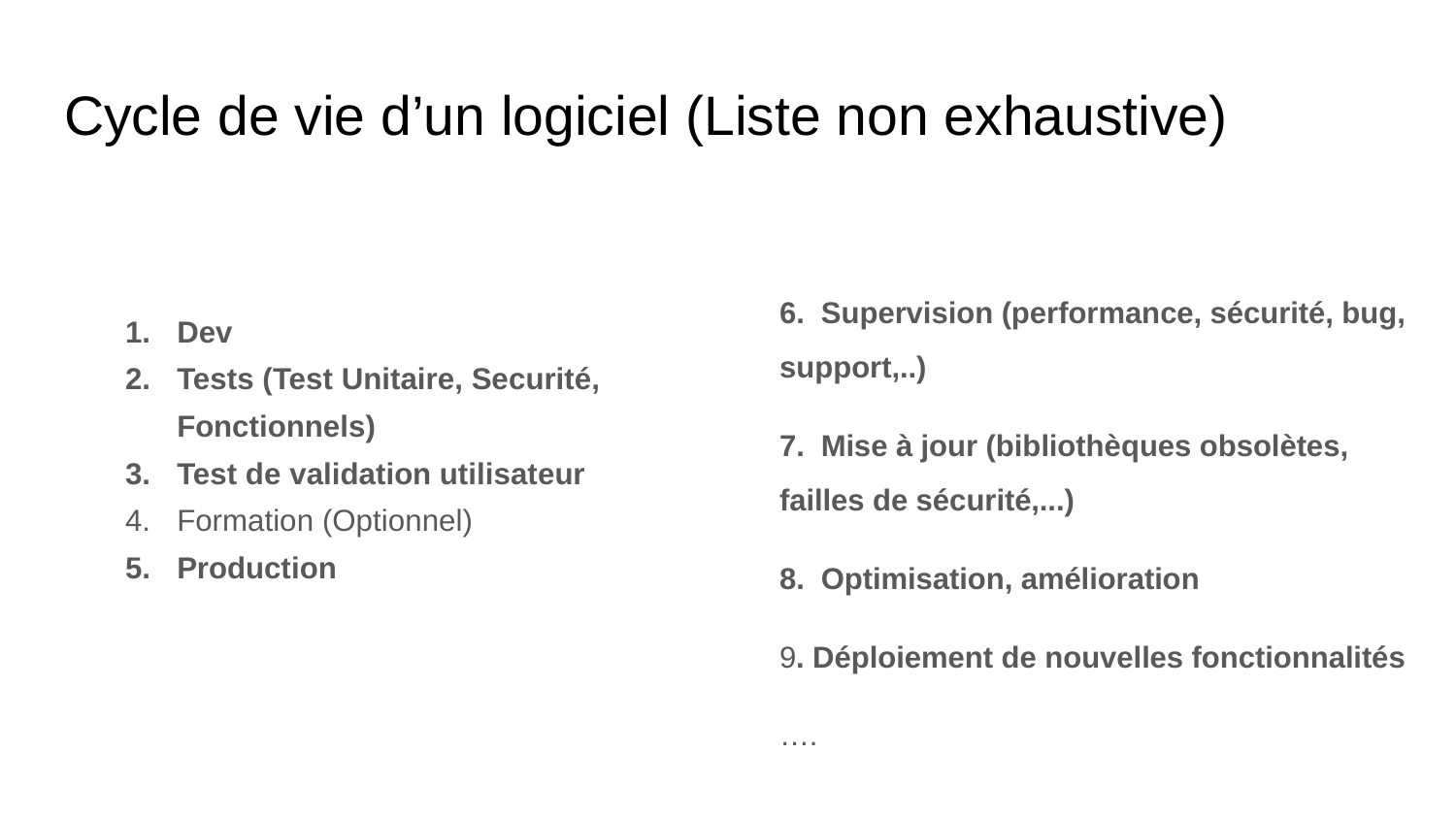

# Cycle de vie d’un logiciel (Liste non exhaustive)
6.  Supervision (performance, sécurité, bug, support,..)
7.  Mise à jour (bibliothèques obsolètes, failles de sécurité,...)
8.  Optimisation, amélioration
9. Déploiement de nouvelles fonctionnalités
….
Dev
Tests (Test Unitaire, Securité, Fonctionnels)
Test de validation utilisateur
Formation (Optionnel)
Production